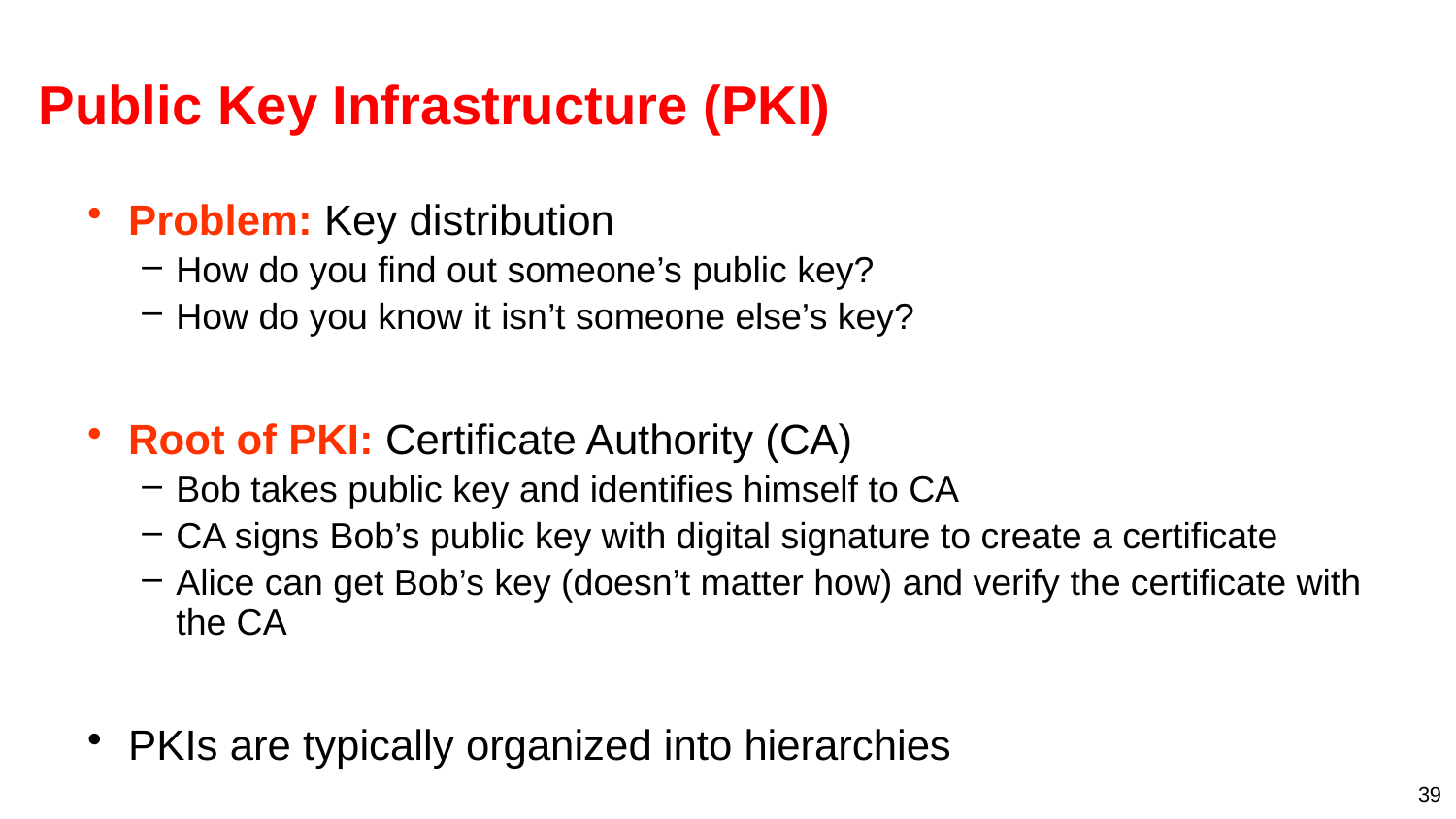

# Public Key Infrastructure (PKI)
Problem: Key distribution
How do you find out someone’s public key?
How do you know it isn’t someone else’s key?

Root of PKI: Certificate Authority (CA)
Bob takes public key and identifies himself to CA
CA signs Bob’s public key with digital signature to create a certificate
Alice can get Bob’s key (doesn’t matter how) and verify the certificate with the CA

PKIs are typically organized into hierarchies
39